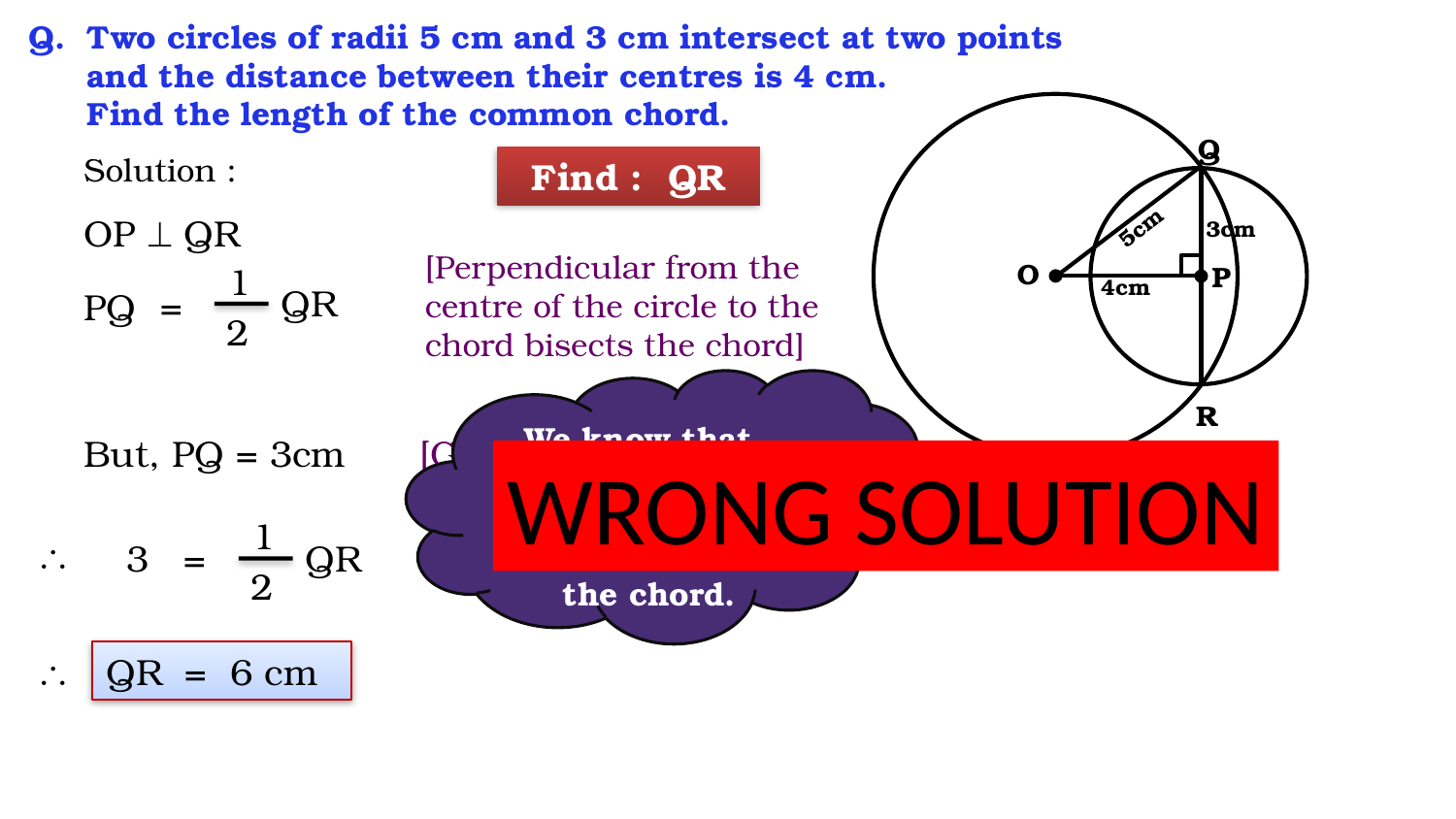

Q. 	Two circles of radii 5 cm and 3 cm intersect at two points
 	and the distance between their centres is 4 cm.
 	Find the length of the common chord.

Q

5cm
3cm
O
P
4cm

R
Solution :
Find :  QR
OP ⊥ QR
[Perpendicular from the
centre of the circle to the
chord bisects the chord]
1
QR
=
2

PQ
We know that,
Perpendicular from the centre to the chord, bisects the chord.

But, PQ = 3cm
[Given]
WRONG SOLUTION
1
QR
2
∴
3   =
∴
QR  =  6 cm